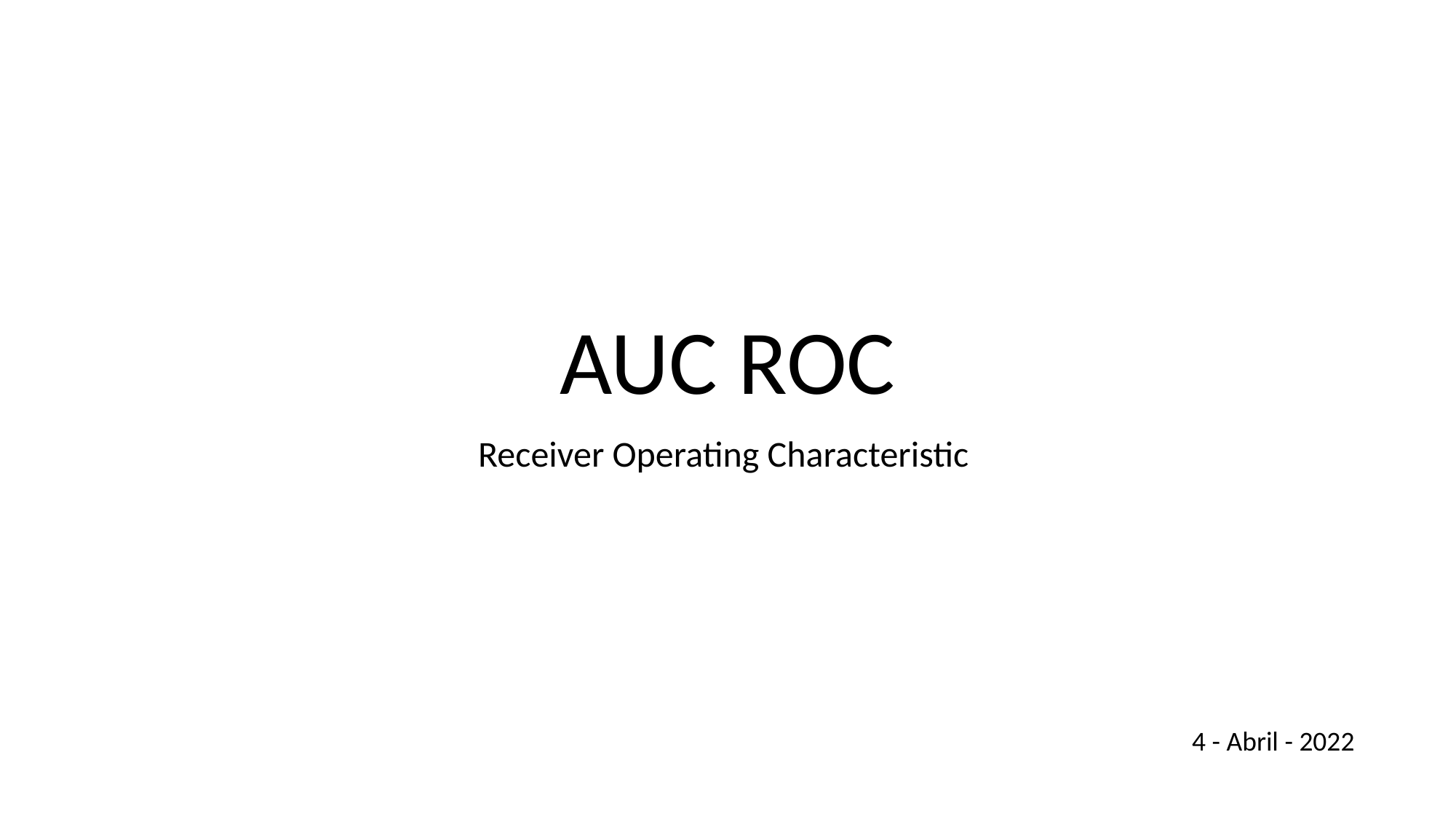

# AUC ROC
Receiver Operating Characteristic
4 - Abril - 2022